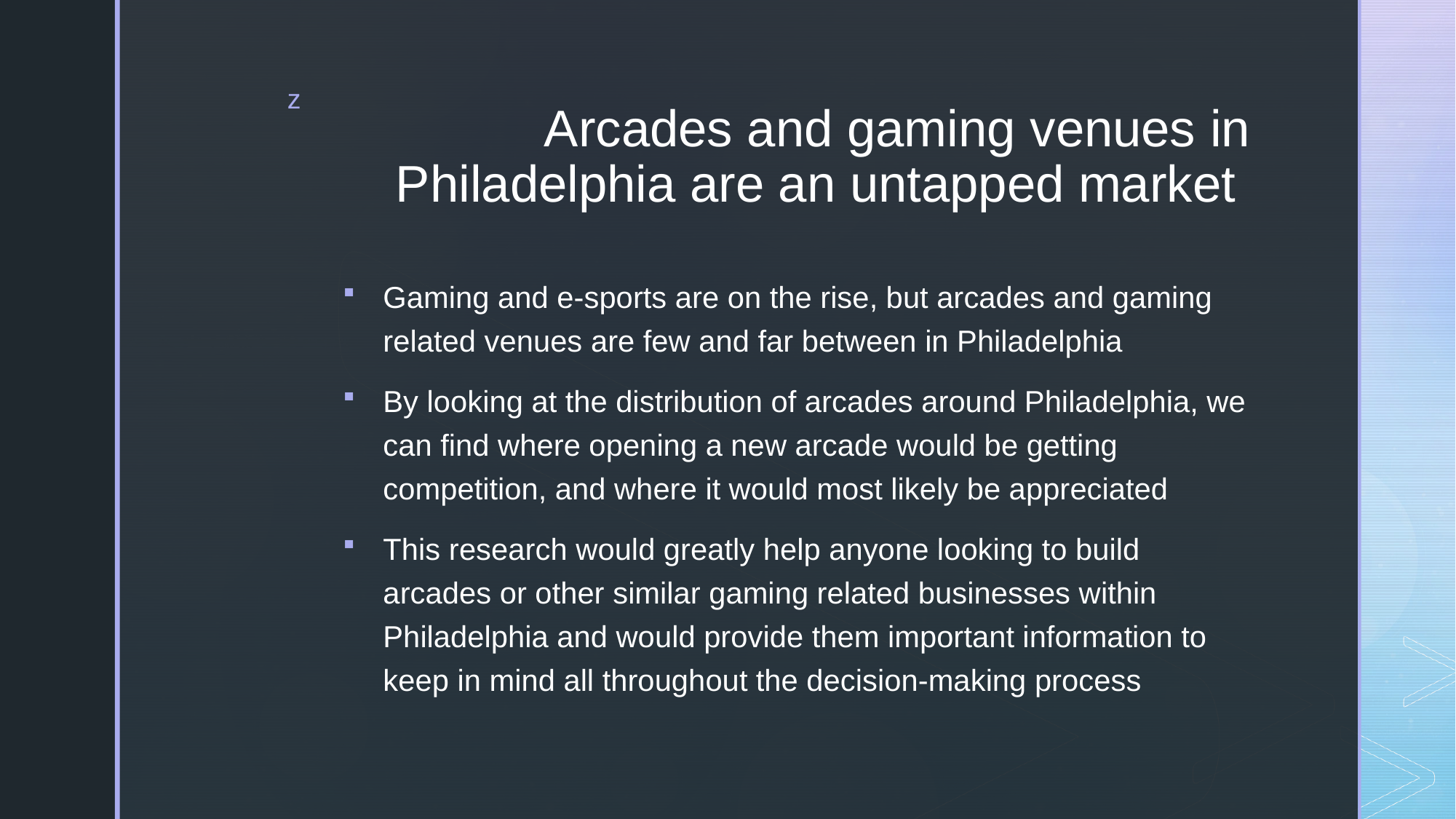

# Arcades and gaming venues in Philadelphia are an untapped market
Gaming and e-sports are on the rise, but arcades and gaming related venues are few and far between in Philadelphia
By looking at the distribution of arcades around Philadelphia, we can find where opening a new arcade would be getting competition, and where it would most likely be appreciated
This research would greatly help anyone looking to build arcades or other similar gaming related businesses within Philadelphia and would provide them important information to keep in mind all throughout the decision-making process